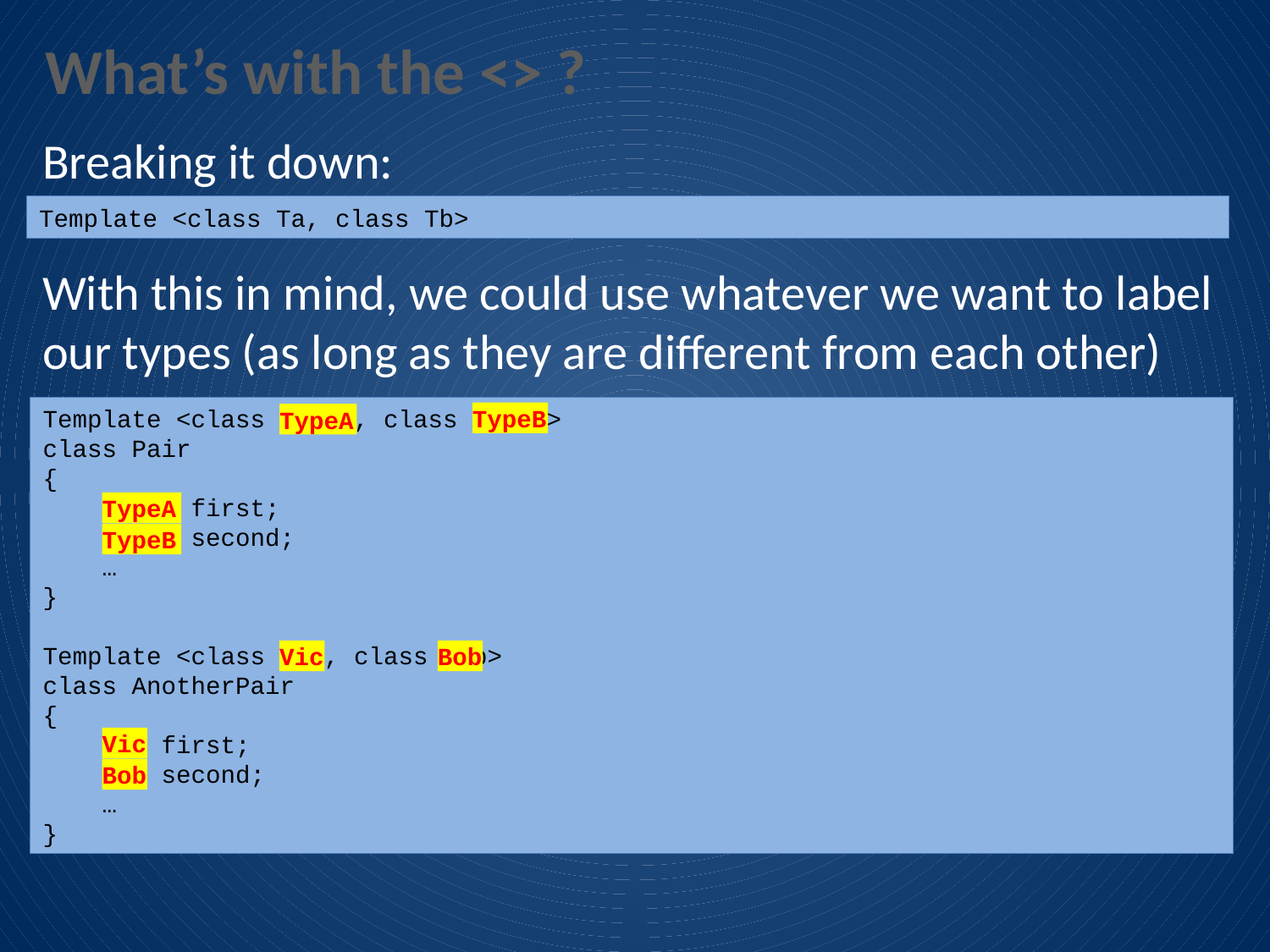

What’s with the <> ?
Breaking it down:
Template <class Ta, class Tb>
With this in mind, we could use whatever we want to label our types (as long as they are different from each other)
Template <class TypeA, class TypeB>
class Pair
{
    TypeA first;
    TypeB second;
    …
}

Template <class Vic, class Bob>
class AnotherPair
{
    Vic first;
    Bob second;
    …
}
TypeB
TypeA
TypeA
TypeB
Vic
Bob
Vic
Bob